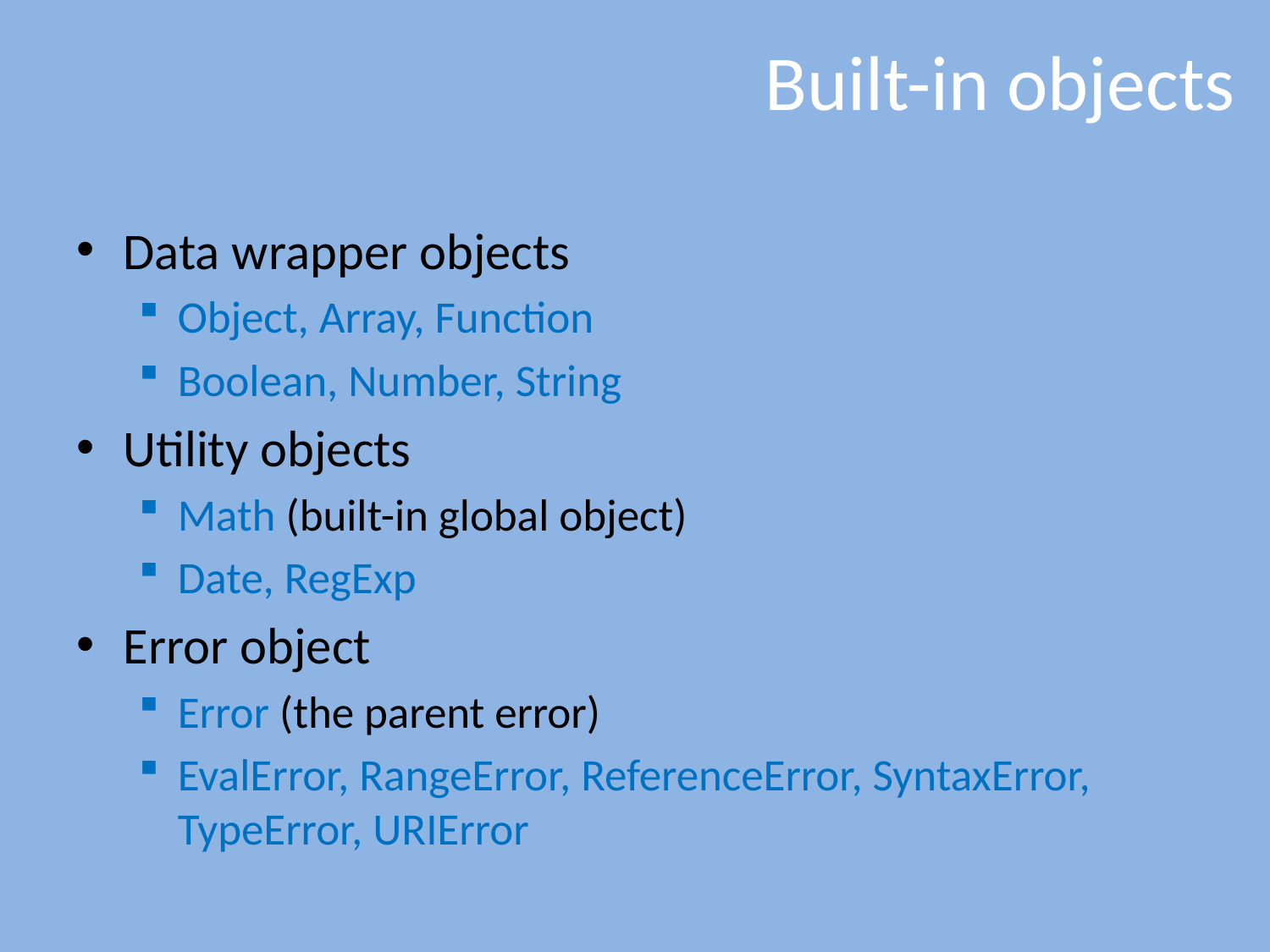

# Built-in objects
Data wrapper objects
Object, Array, Function
Boolean, Number, String
Utility objects
Math (built-in global object)
Date, RegExp
Error object
Error (the parent error)
EvalError, RangeError, ReferenceError, SyntaxError, TypeError, URIError